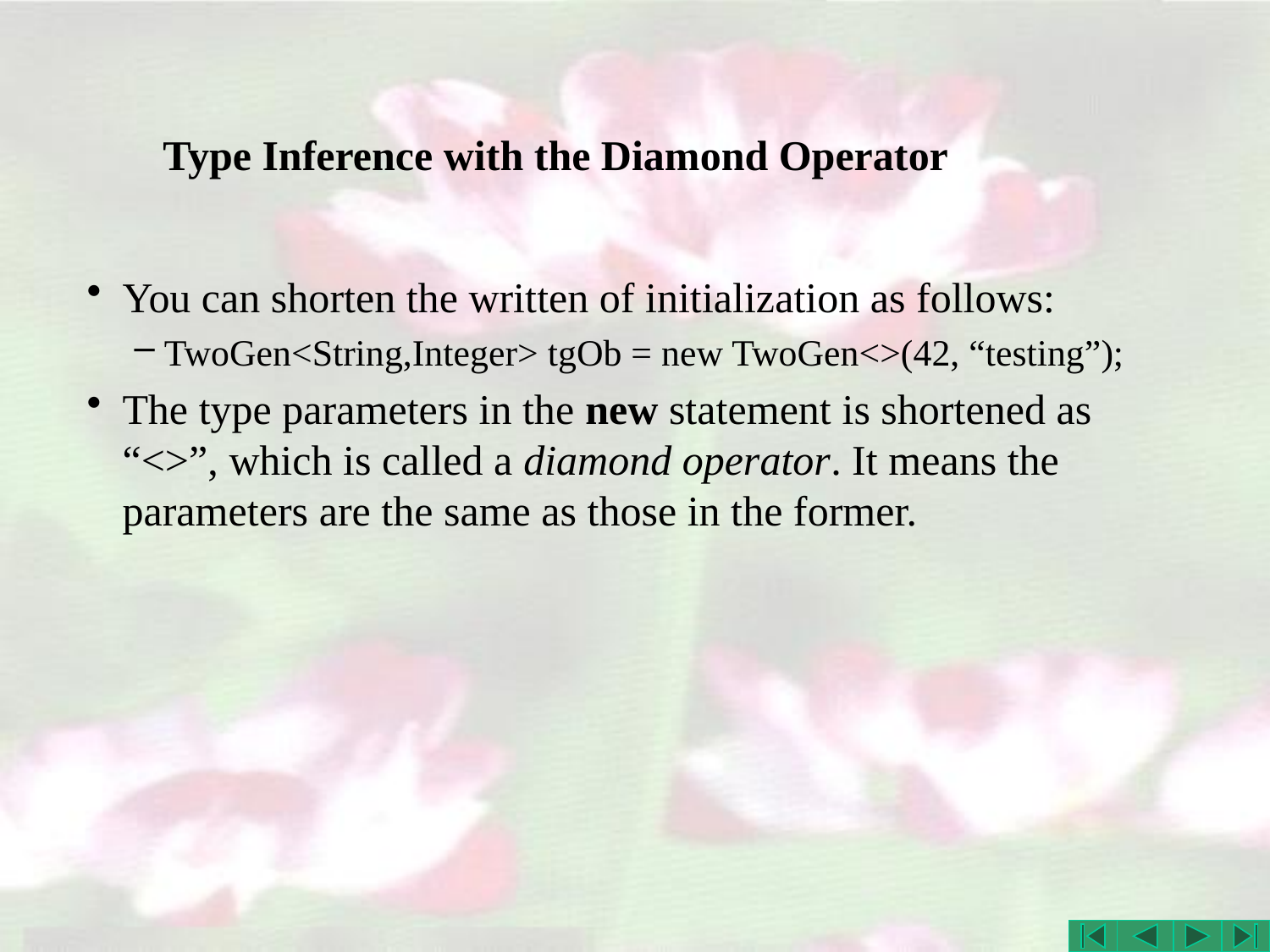

# Type Inference with the Diamond Operator
You can shorten the written of initialization as follows:
TwoGen<String,Integer> tgOb = new TwoGen<>(42, “testing”);
The type parameters in the new statement is shortened as “<>”, which is called a diamond operator. It means the parameters are the same as those in the former.